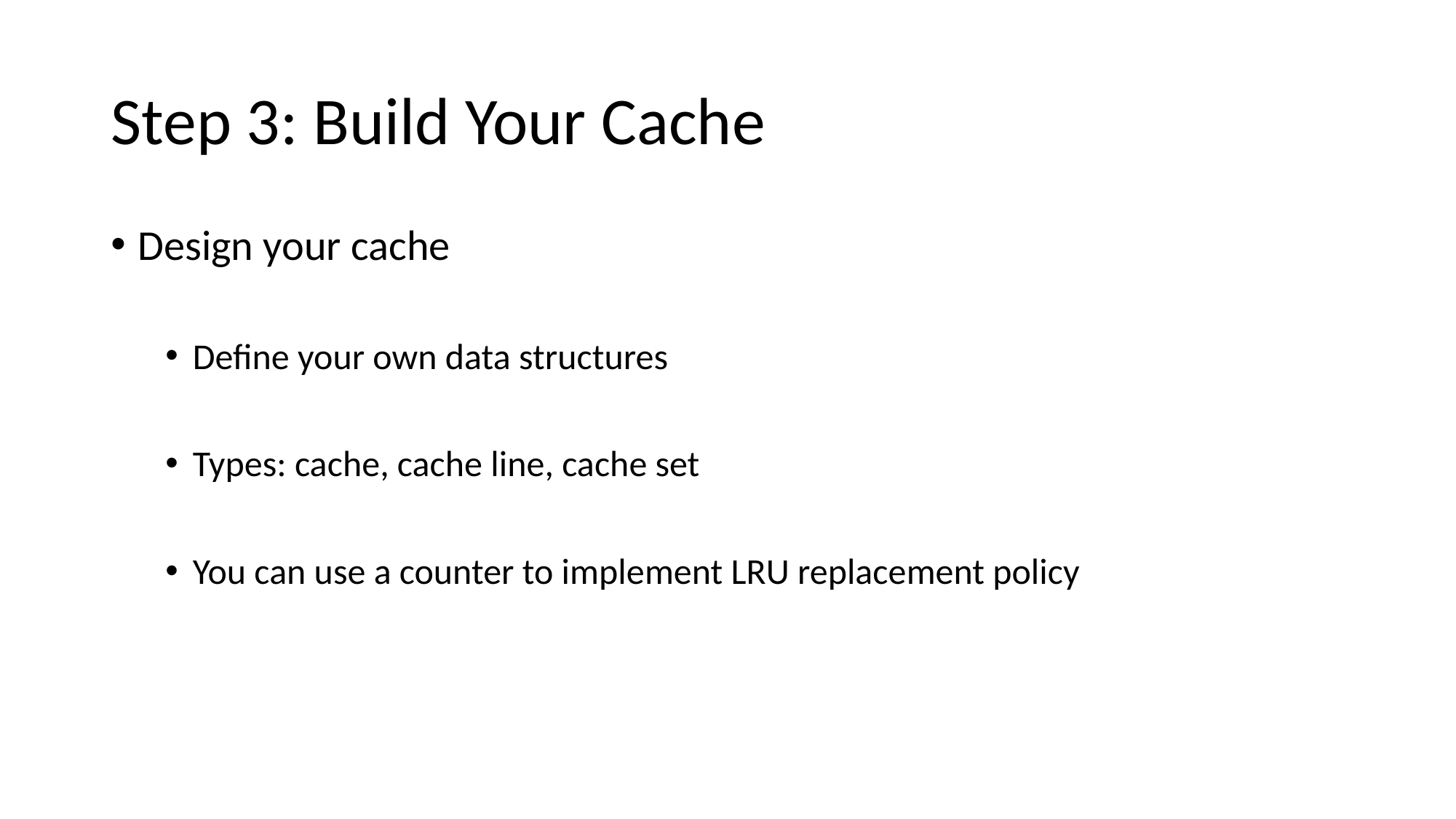

# Step 3: Build Your Cache
Design your cache

Define your own data structures

Types: cache, cache line, cache set

You can use a counter to implement LRU replacement policy